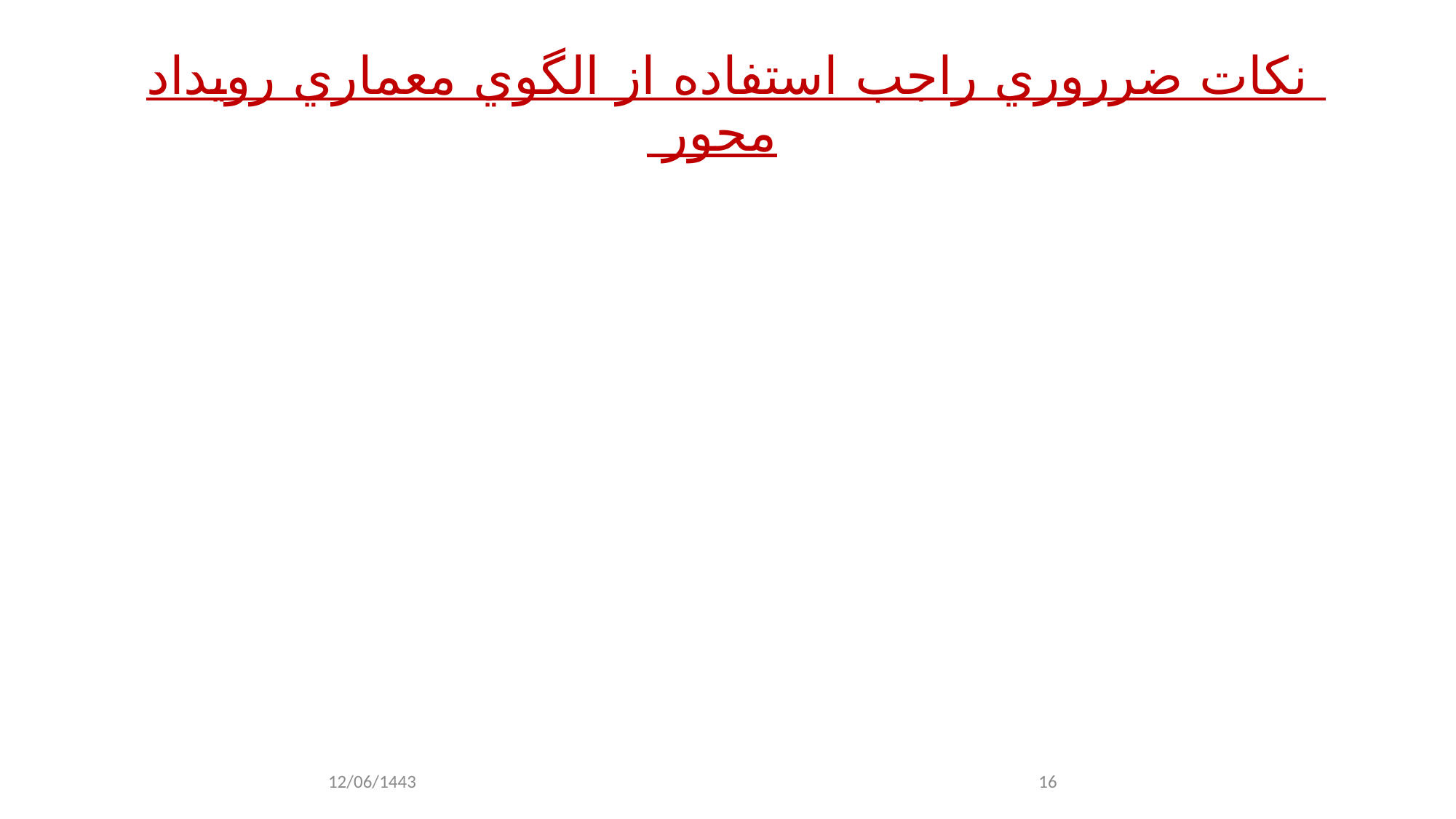

# نكات ضرروري راجب استفاده از الگوي معماري رويداد محور

12/06/1443
16